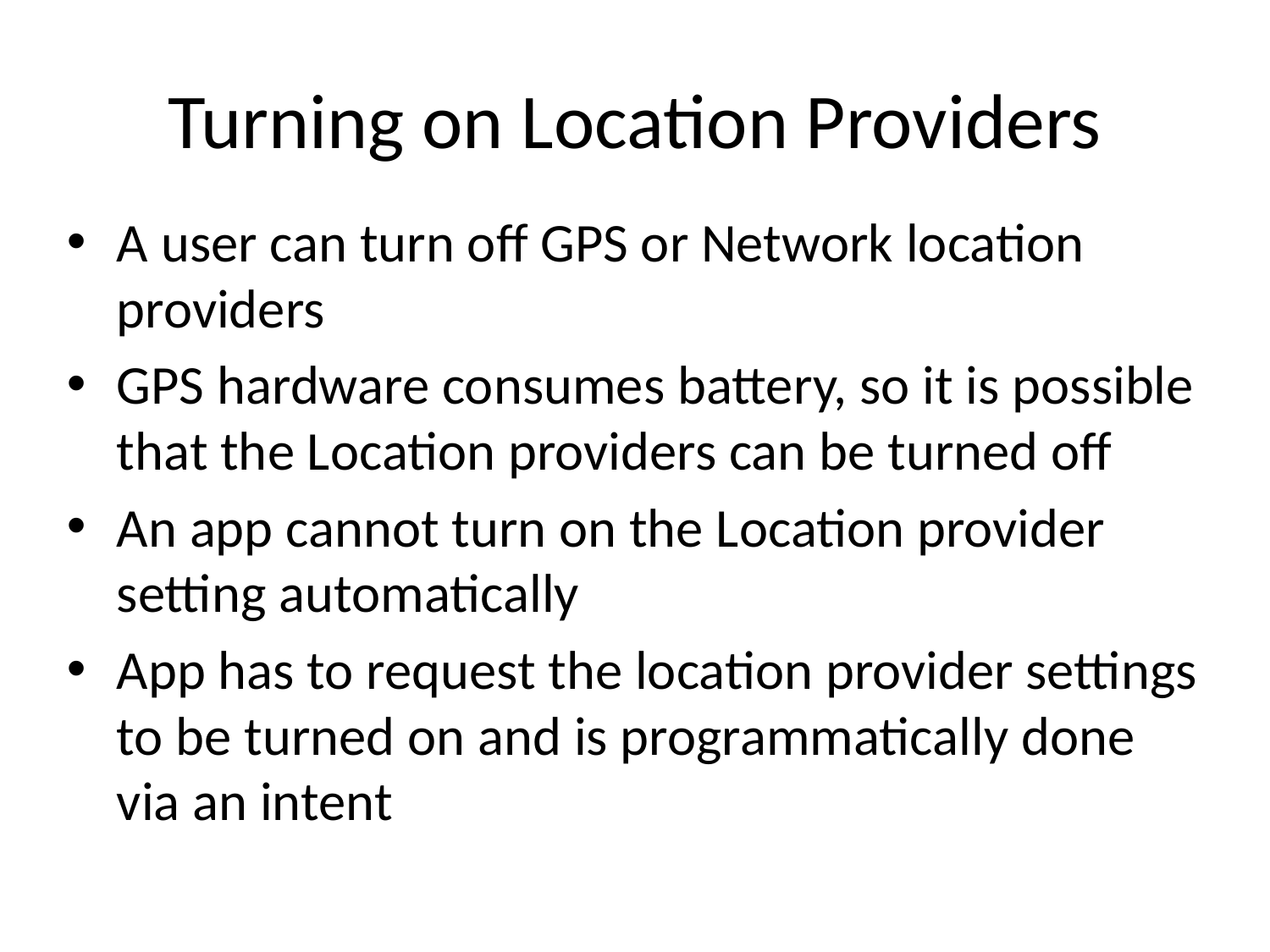

# Turning on Location Providers
A user can turn off GPS or Network location providers
GPS hardware consumes battery, so it is possible that the Location providers can be turned off
An app cannot turn on the Location provider setting automatically
App has to request the location provider settings to be turned on and is programmatically done via an intent